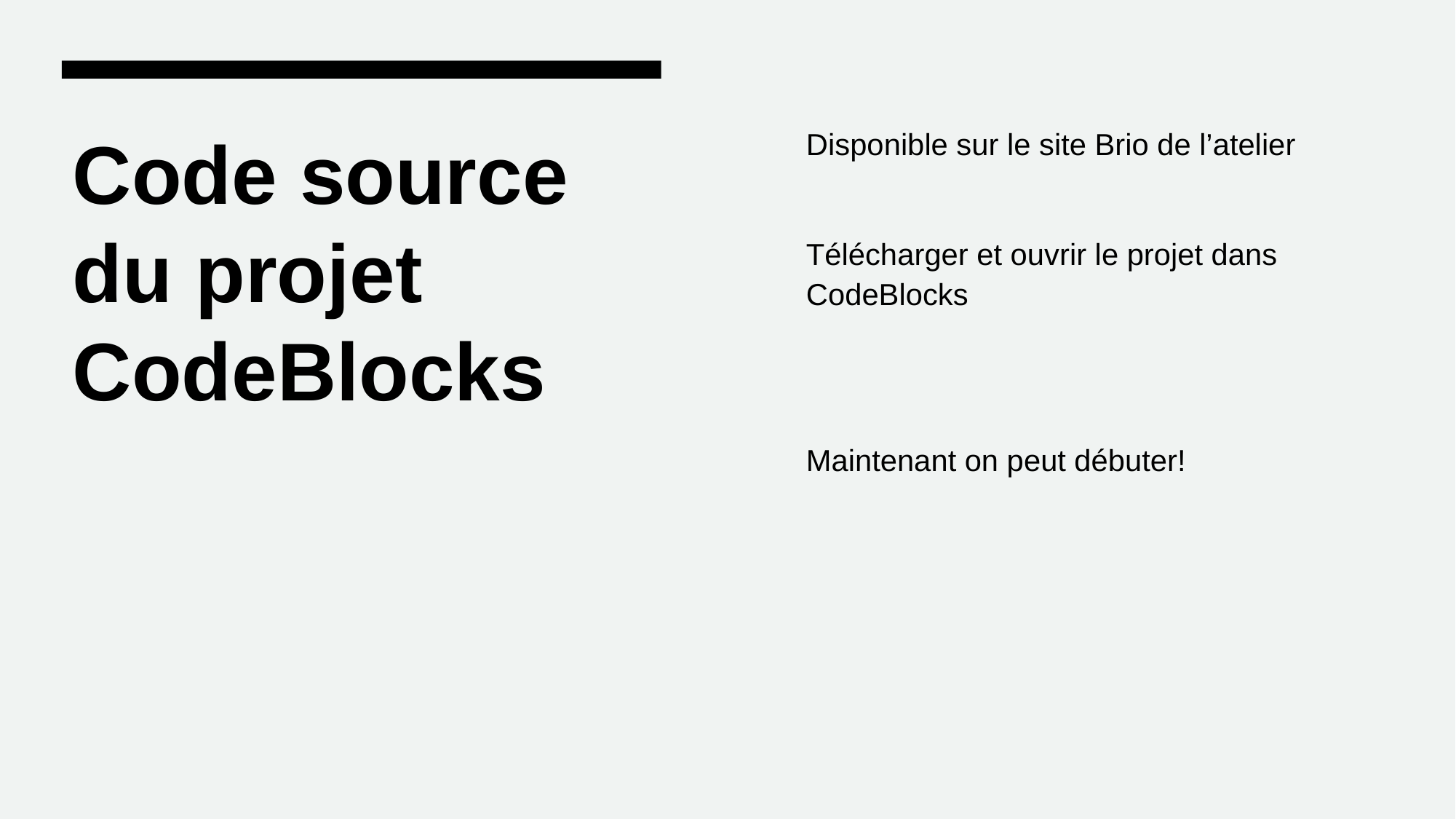

Disponible sur le site Brio de l’atelier

Télécharger et ouvrir le projet dans CodeBlocks

Maintenant on peut débuter!
# Code source du projet CodeBlocks